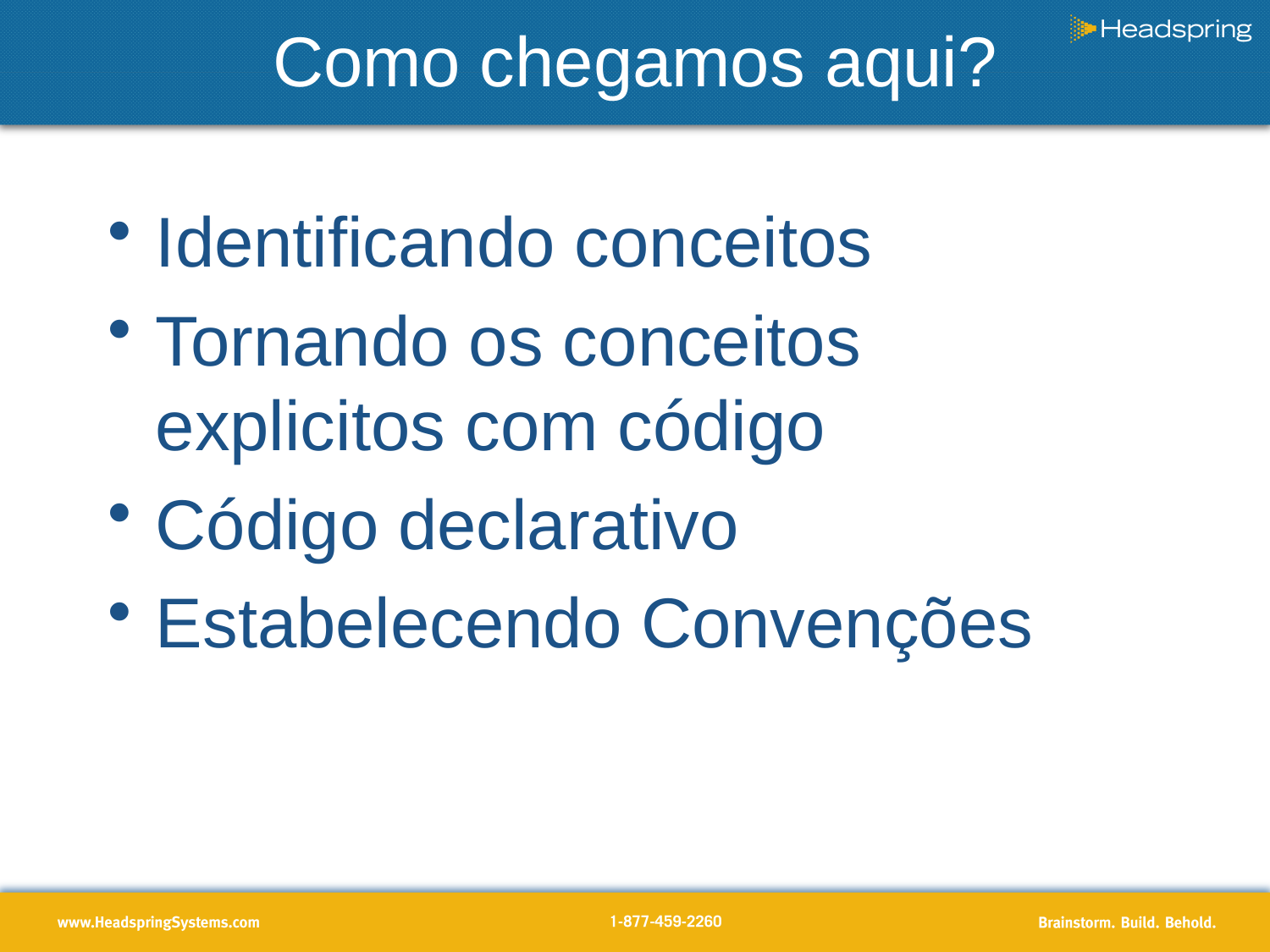

# Como chegamos aqui?
Identificando conceitos
Tornando os conceitos explicitos com código
Código declarativo
Estabelecendo Convenções